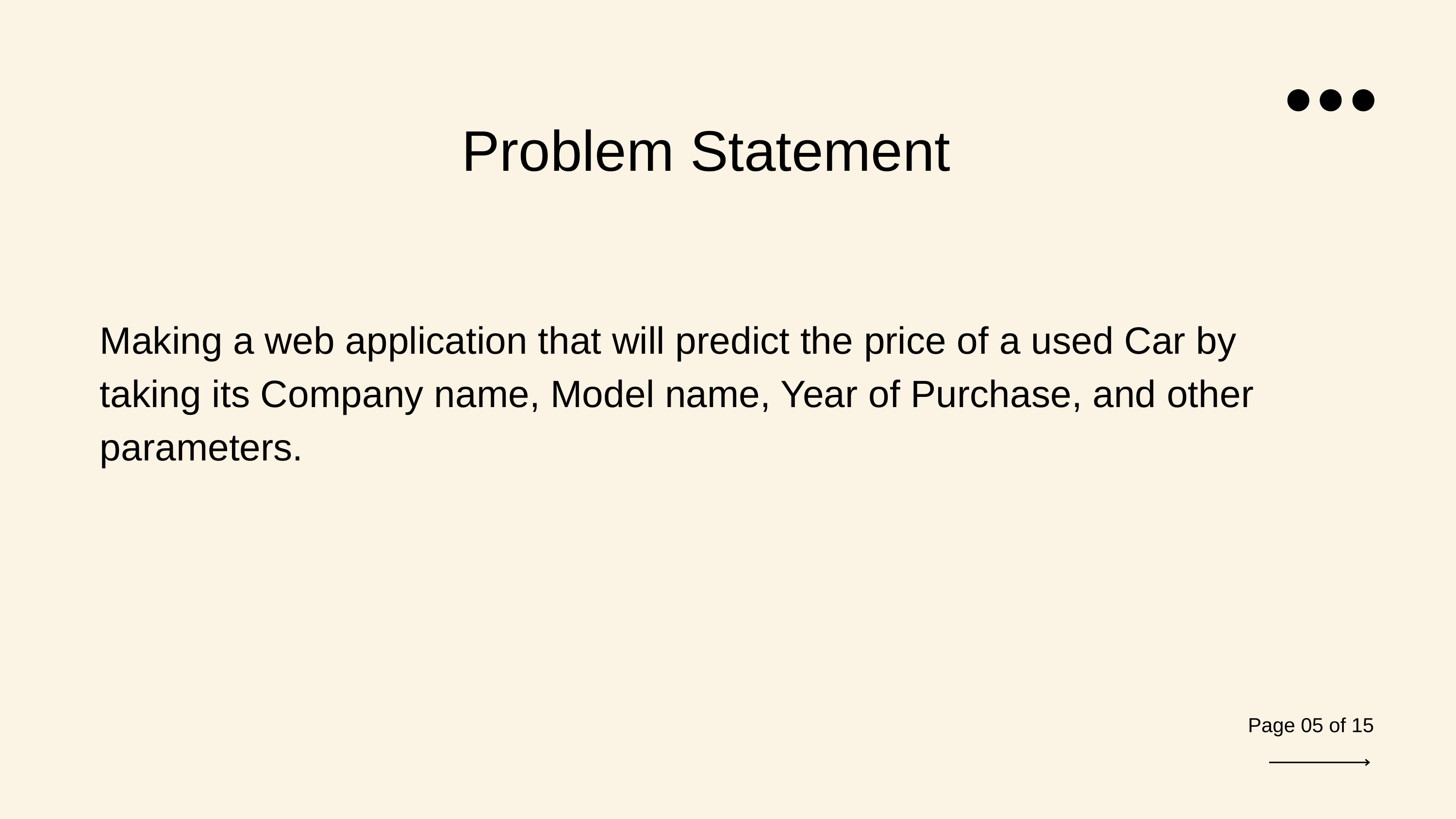

Problem Statement
Making a web application that will predict the price of a used Car by taking its Company name, Model name, Year of Purchase, and other parameters.
Page 05 of 15